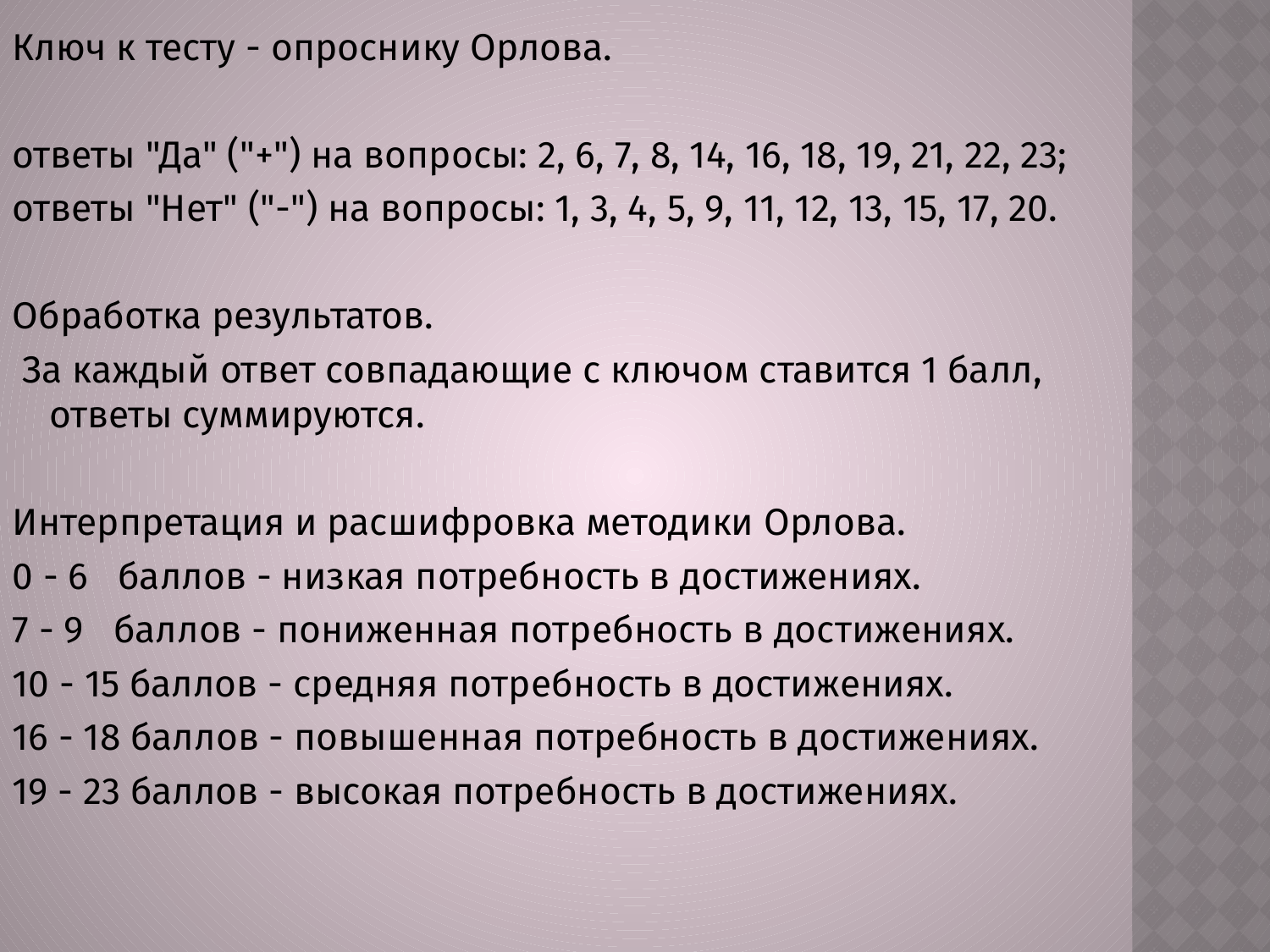

Ключ к тесту - опроснику Орлова.

ответы "Да" ("+") на вопросы: 2, 6, 7, 8, 14, 16, 18, 19, 21, 22, 23;
ответы "Нет" ("-") на вопросы: 1, 3, 4, 5, 9, 11, 12, 13, 15, 17, 20.

Обработка результатов.
 За каждый ответ совпадающие с ключом ставится 1 балл, ответы суммируются.

Интерпретация и расшифровка методики Орлова.
0 - 6   баллов - низкая потребность в достижениях.
7 - 9   баллов - пониженная потребность в достижениях.
10 - 15 баллов - средняя потребность в достижениях.
16 - 18 баллов - повышенная потребность в достижениях.
19 - 23 баллов - высокая потребность в достижениях.